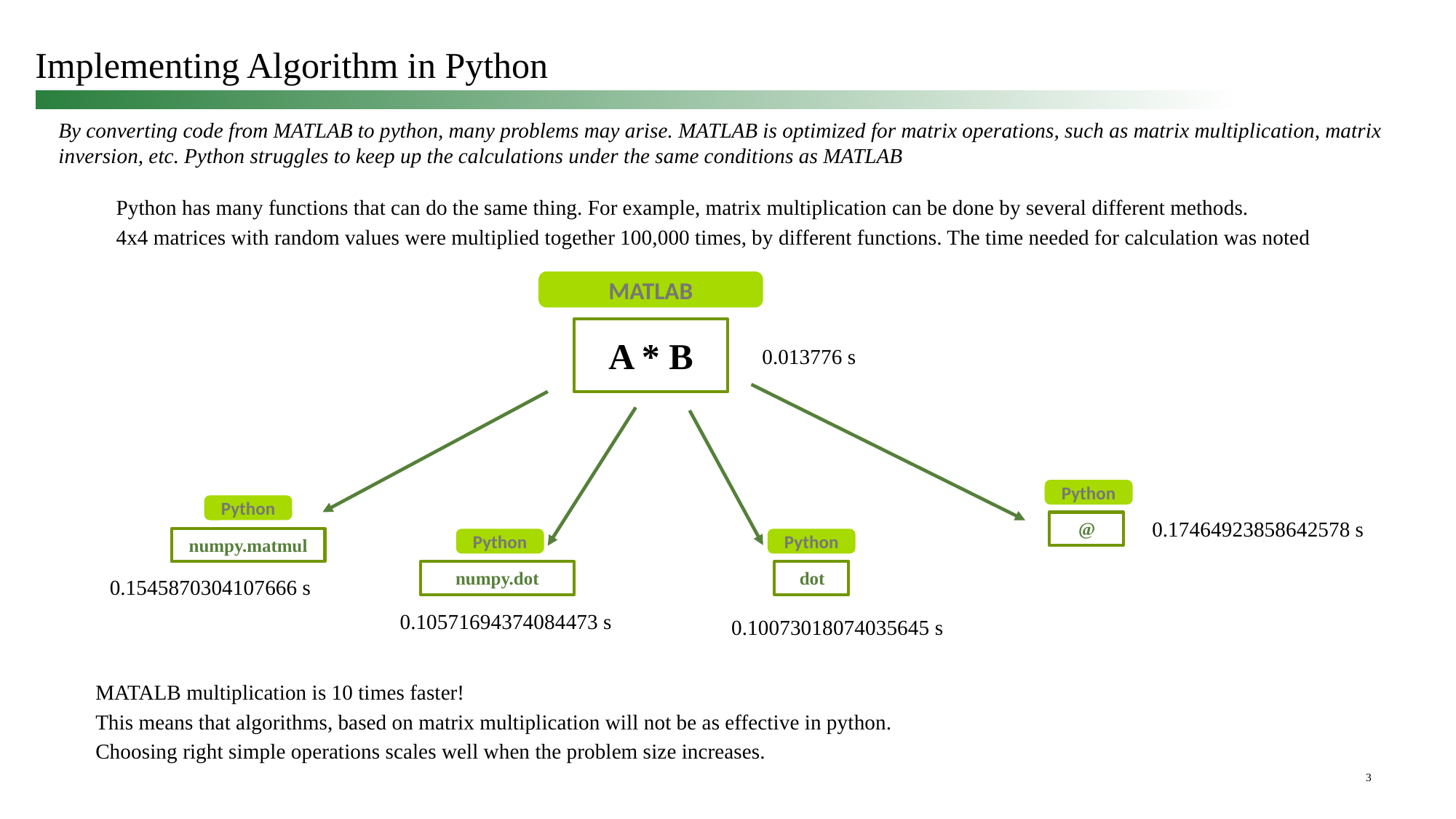

# Implementing Algorithm in Python
By converting code from MATLAB to python, many problems may arise. MATLAB is optimized for matrix operations, such as matrix multiplication, matrix inversion, etc. Python struggles to keep up the calculations under the same conditions as MATLAB
Python has many functions that can do the same thing. For example, matrix multiplication can be done by several different methods.
4x4 matrices with random values were multiplied together 100,000 times, by different functions. The time needed for calculation was noted
MATLAB

A * B
0.013776 s
Python
Python
0.17464923858642578 s
@

numpy.matmul

Python
Python
numpy.dot

dot

0.1545870304107666 s
0.10571694374084473 s
0.10073018074035645 s
MATALB multiplication is 10 times faster!
This means that algorithms, based on matrix multiplication will not be as effective in python.
Choosing right simple operations scales well when the problem size increases.
3